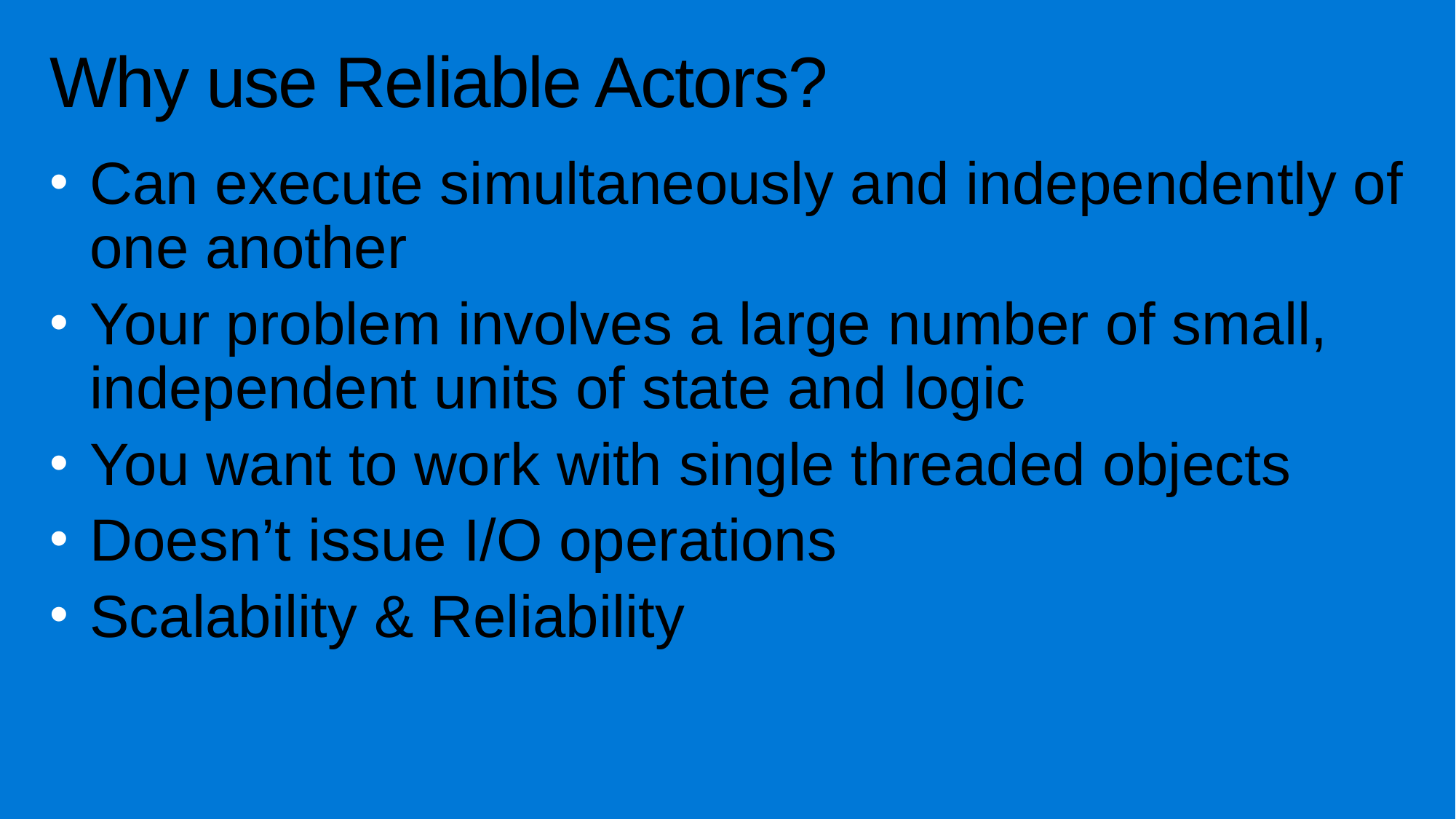

# Why use Reliable Actors?
Can execute simultaneously and independently of one another
Your problem involves a large number of small, independent units of state and logic
You want to work with single threaded objects
Doesn’t issue I/O operations
Scalability & Reliability